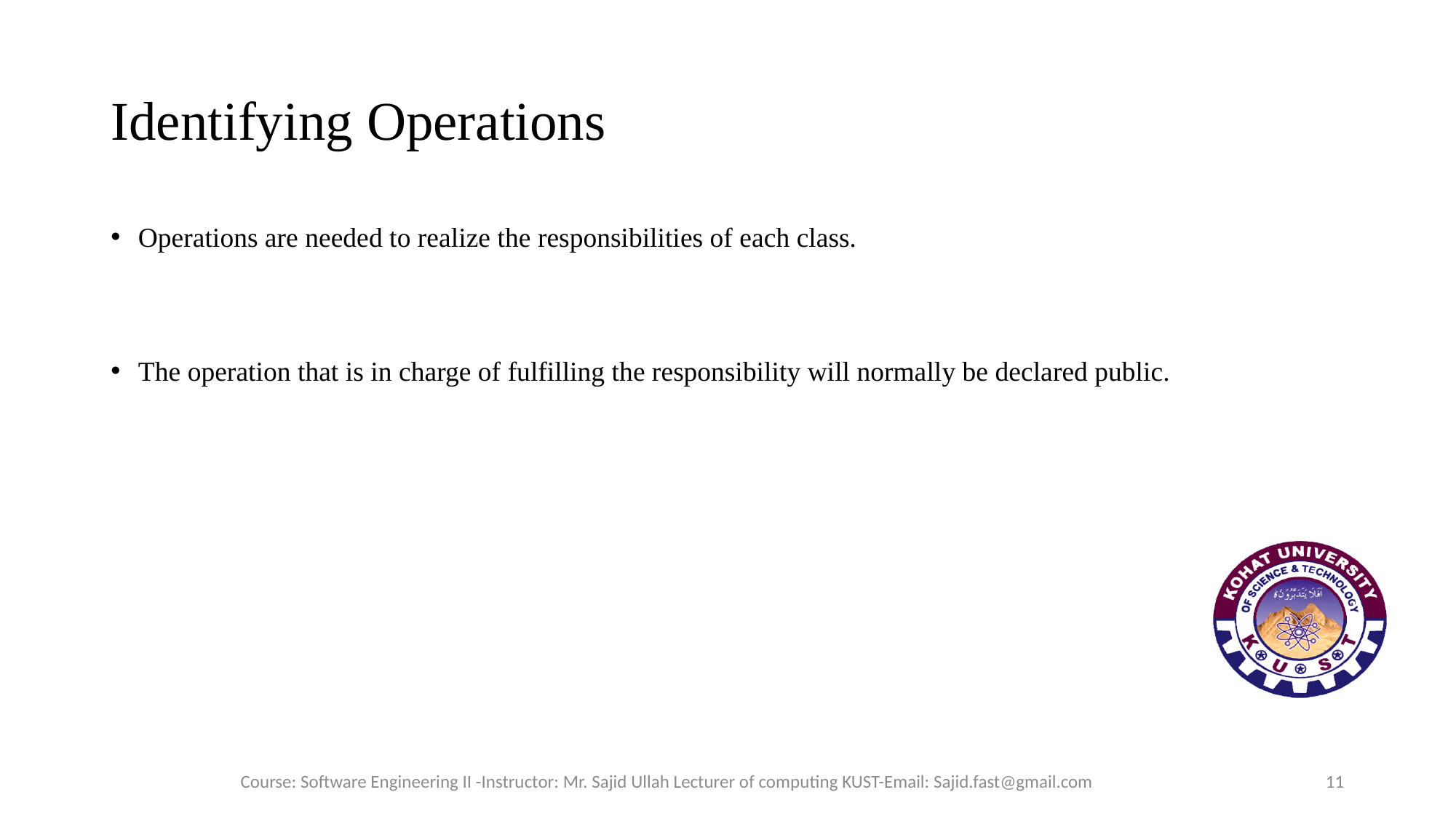

# Identifying Operations
Operations are needed to realize the responsibilities of each class.

The operation that is in charge of fulfilling the responsibility will normally be declared public.
Course: Software Engineering II -Instructor: Mr. Sajid Ullah Lecturer of computing KUST-Email: Sajid.fast@gmail.com
11